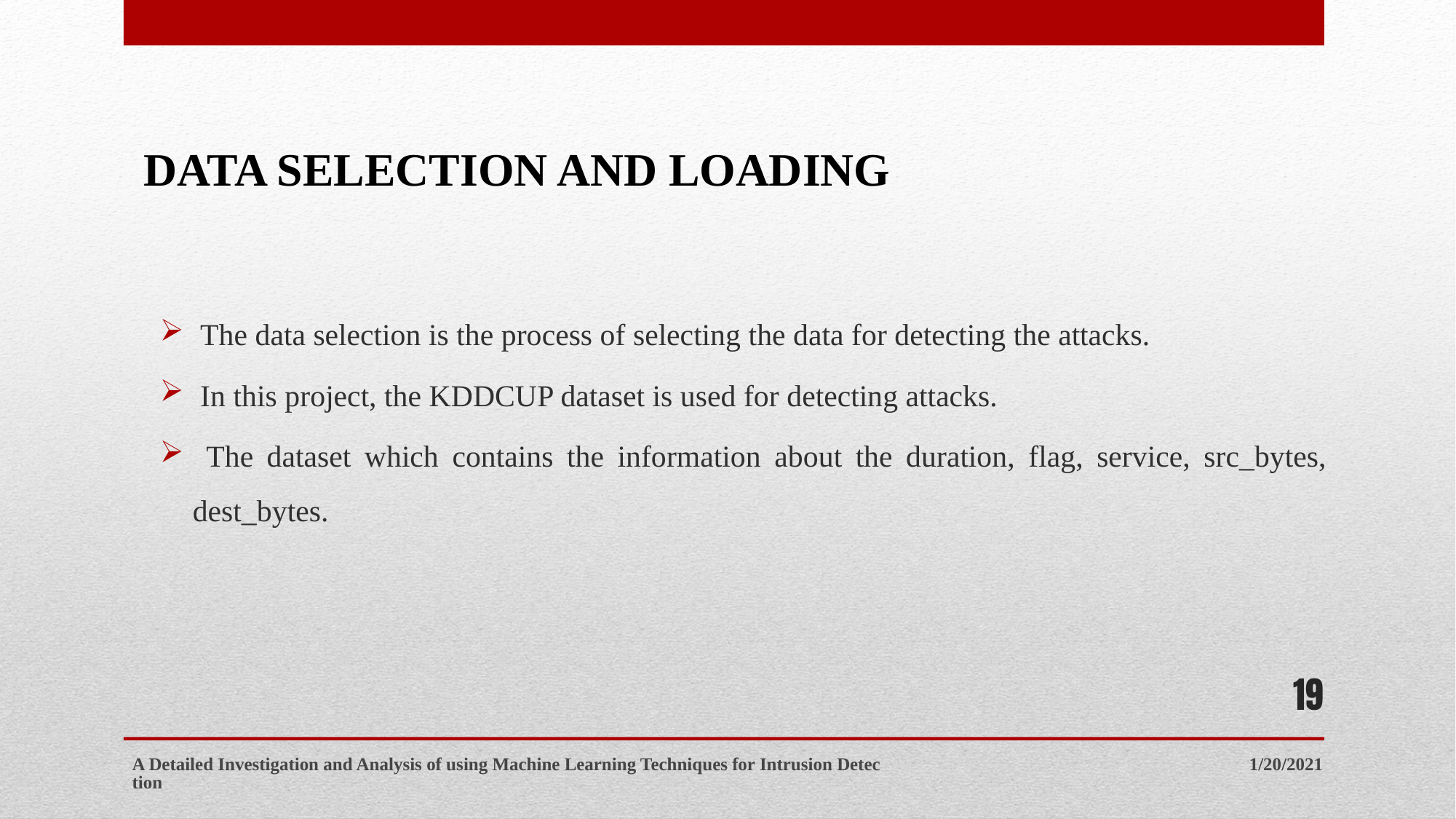

# DATA SELECTION AND LOADING
 The data selection is the process of selecting the data for detecting the attacks.
 In this project, the KDDCUP dataset is used for detecting attacks.
 The dataset which contains the information about the duration, flag, service, src_bytes, dest_bytes.
19
A Detailed Investigation and Analysis of using Machine Learning Techniques for Intrusion Detection
1/20/2021